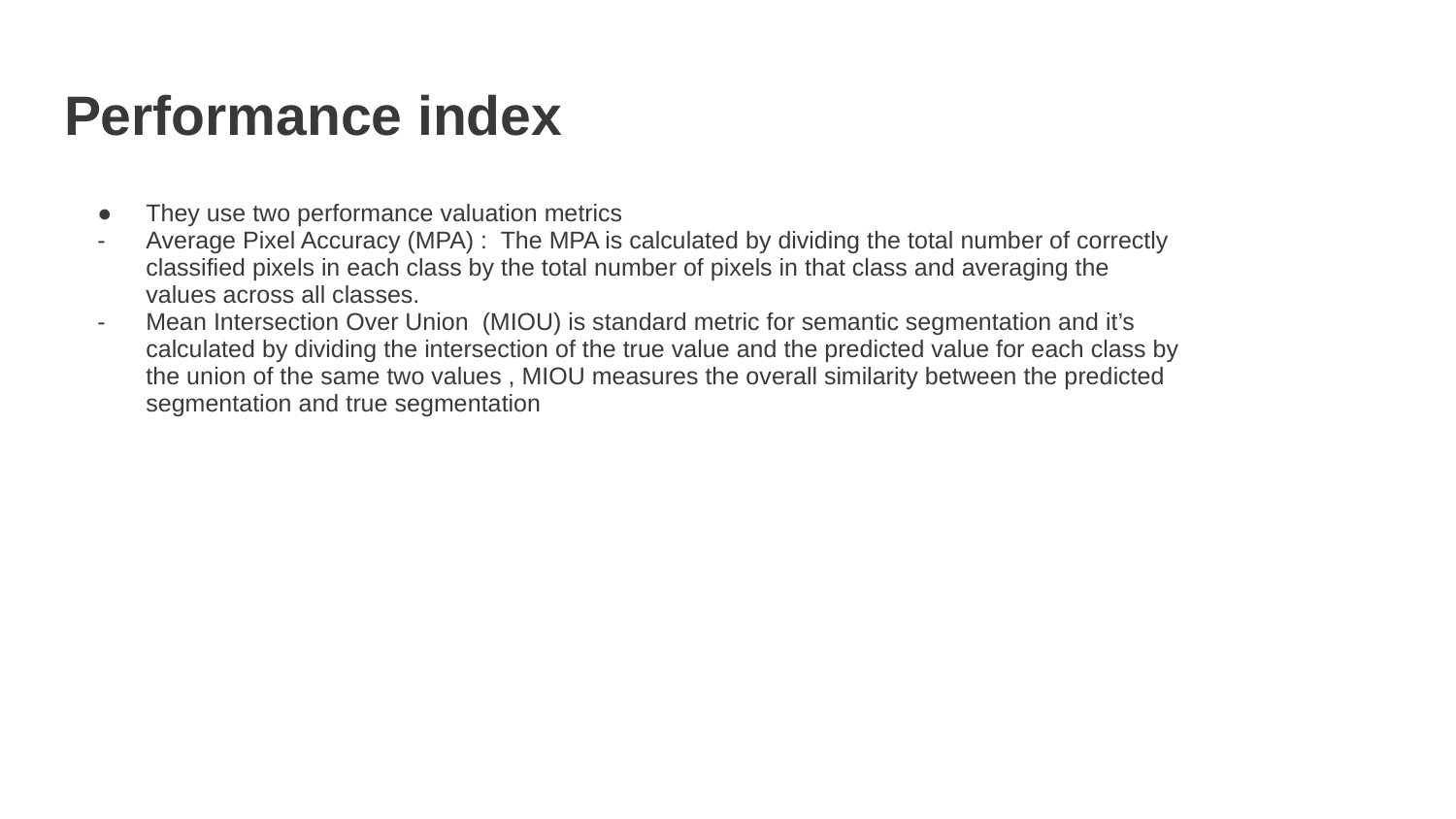

# Performance index
They use two performance valuation metrics
Average Pixel Accuracy (MPA) :  The MPA is calculated by dividing the total number of correctly classified pixels in each class by the total number of pixels in that class and averaging the values across all classes.
Mean Intersection Over Union  (MIOU) is standard metric for semantic segmentation and it’s calculated by dividing the intersection of the true value and the predicted value for each class by the union of the same two values , MIOU measures the overall similarity between the predicted segmentation and true segmentation